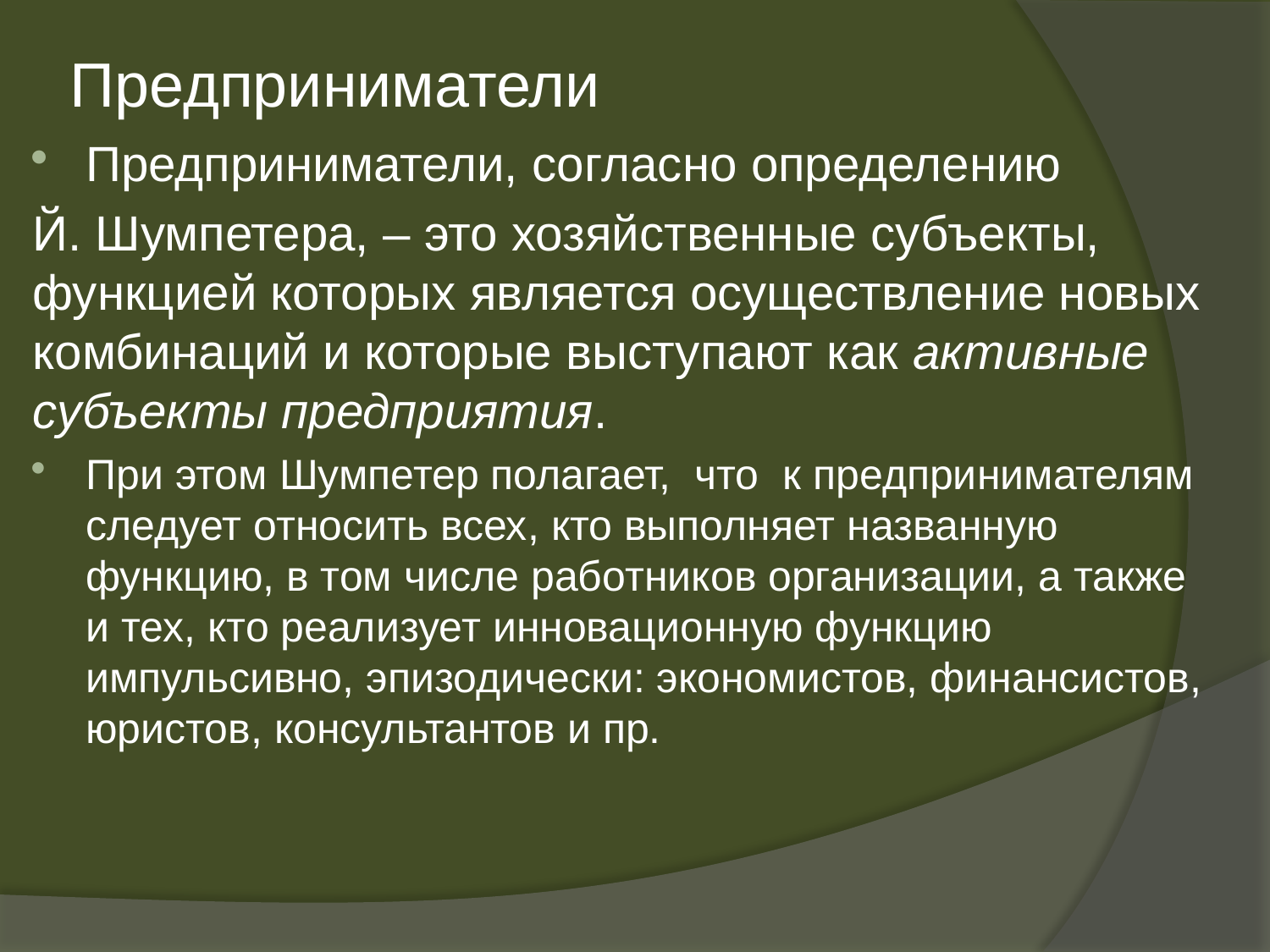

# Предприниматели
Предприниматели, согласно определению
Й. Шумпетера, – это хозяйственные субъекты, функцией которых является осуществление новых комбинаций и которые выступают как активные субъекты предприятия.
При этом Шумпетер полагает,  что  к предпринимателям следует относить всех, кто выполняет названную функцию, в том числе работников организации, а также и тех, кто реализует инновационную функцию импульсивно, эпизодически: экономистов, финансистов, юристов, консультантов и пр.